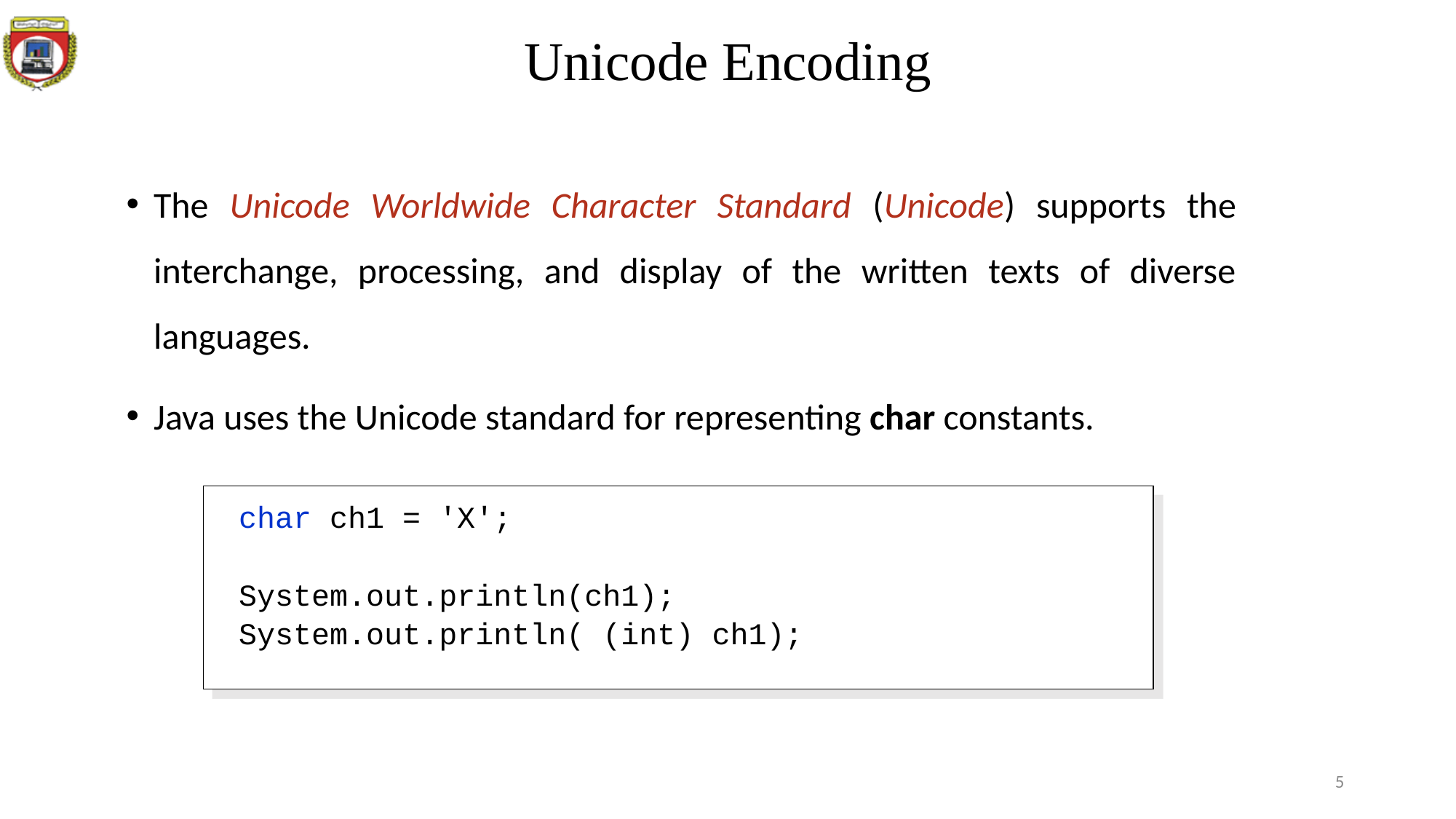

# Unicode Encoding
The Unicode Worldwide Character Standard (Unicode) supports the interchange, processing, and display of the written texts of diverse languages.
Java uses the Unicode standard for representing char constants.

char ch1 = 'X';

System.out.println(ch1);
System.out.println( (int) ch1);
5